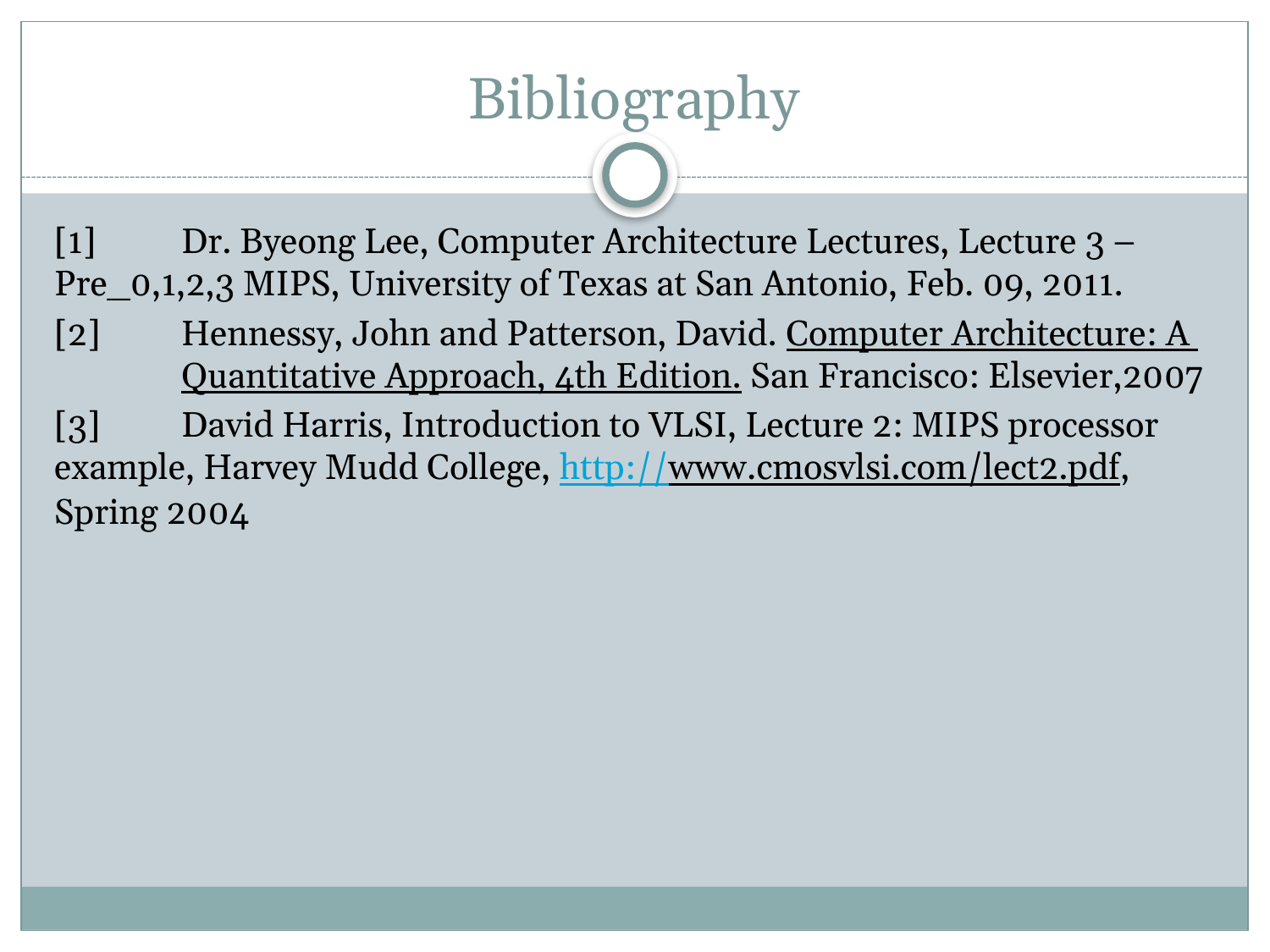

# Bibliography
[1] 	Dr. Byeong Lee, Computer Architecture Lectures, Lecture 3 – 	Pre_0,1,2,3 MIPS, University of Texas at San Antonio, Feb. 09, 2011.
[2] 	Hennessy, John and Patterson, David. Computer Architecture: A 	Quantitative Approach, 4th Edition. San Francisco: Elsevier,2007
[3] 	David Harris, Introduction to VLSI, Lecture 2: MIPS processor 	example, Harvey Mudd College, http://www.cmosvlsi.com/lect2.pdf, 	Spring 2004